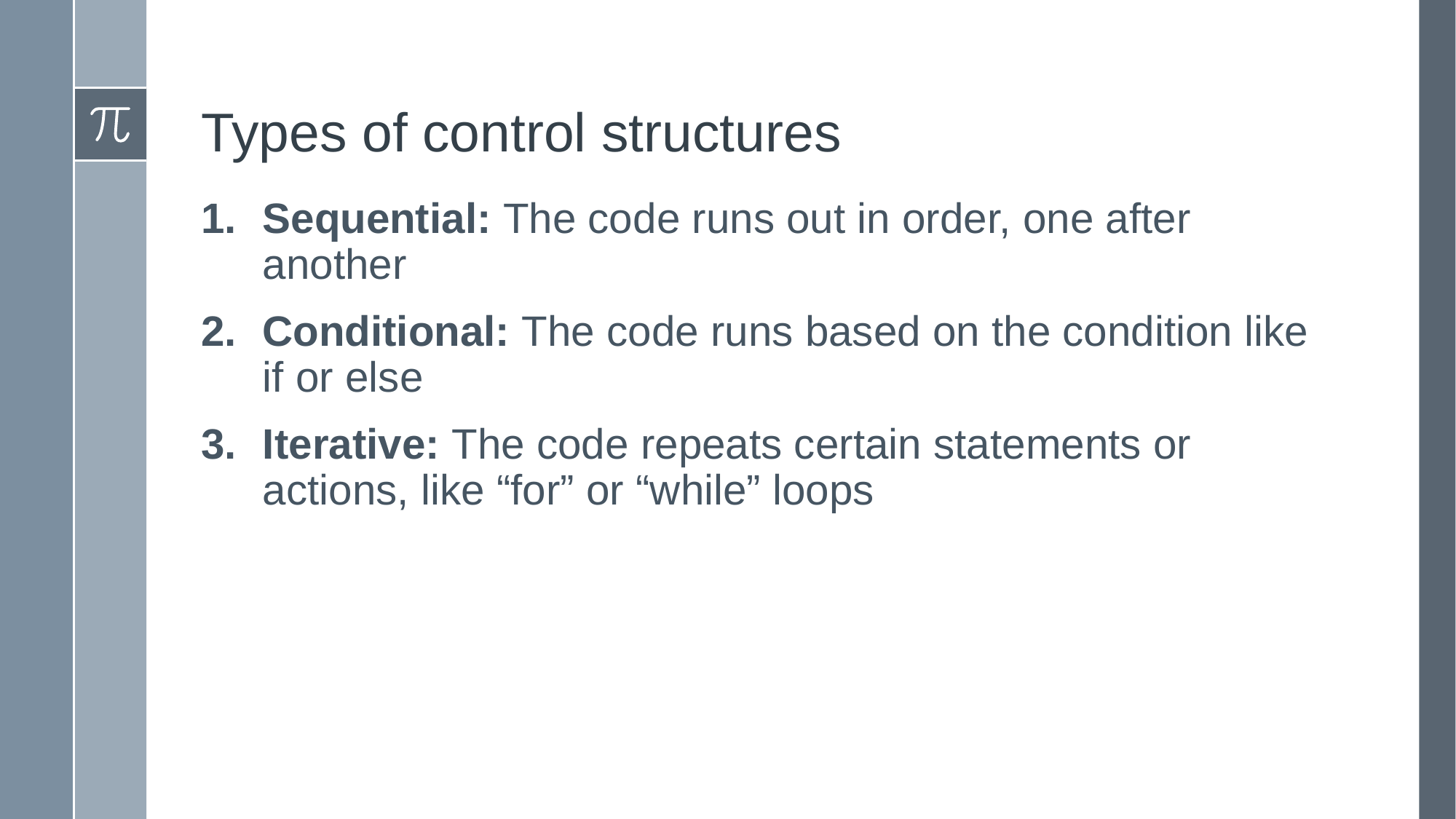

# Types of control structures
Sequential: The code runs out in order, one after another
Conditional: The code runs based on the condition like
if or else
Iterative: The code repeats certain statements or actions, like “for” or “while” loops